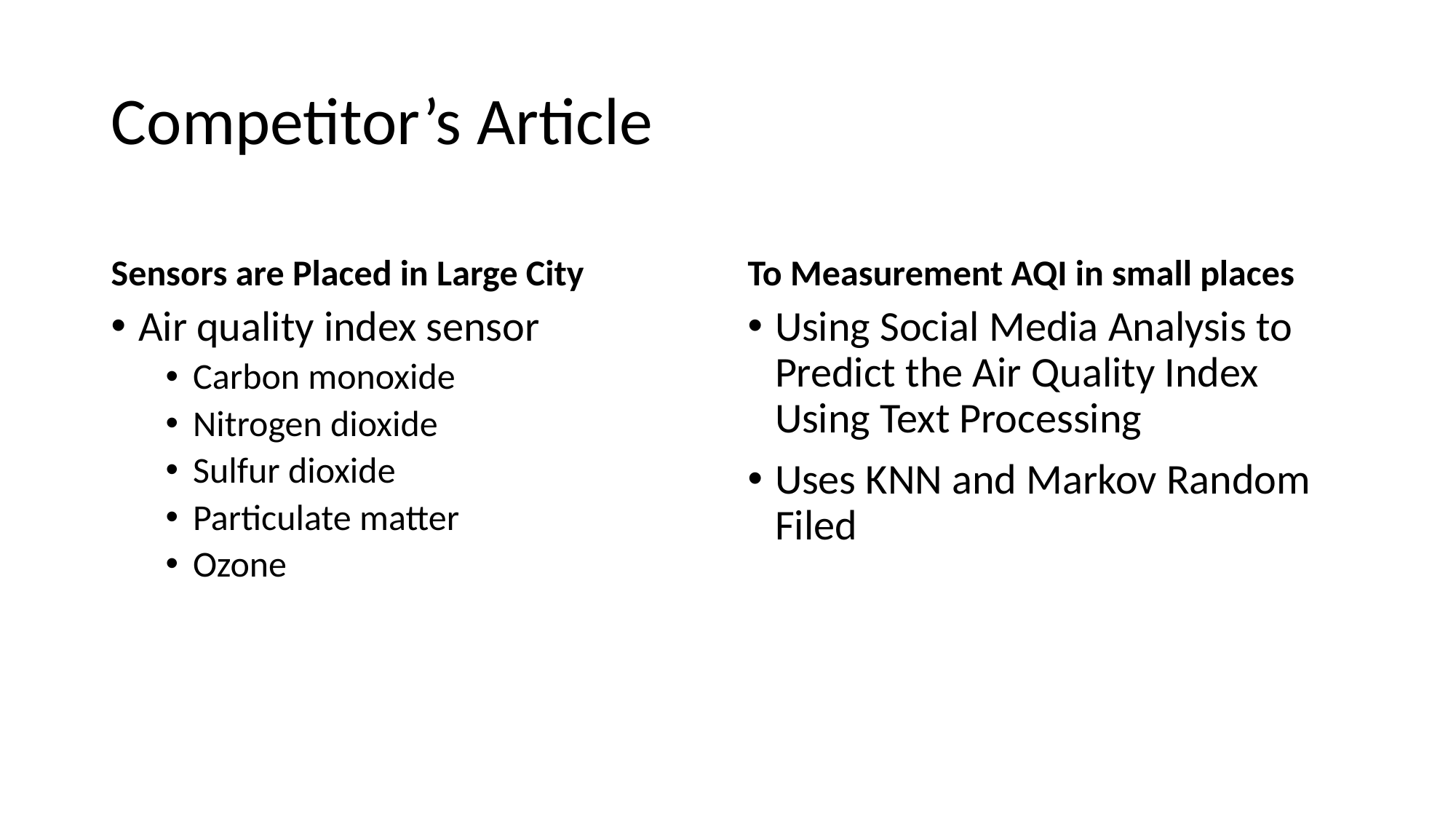

# Competitor’s Article
Sensors are Placed in Large City
To Measurement AQI in small places
Air quality index sensor
Carbon monoxide
Nitrogen dioxide
Sulfur dioxide
Particulate matter
Ozone

Using Social Media Analysis to Predict the Air Quality Index Using Text Processing
Uses KNN and Markov Random Filed